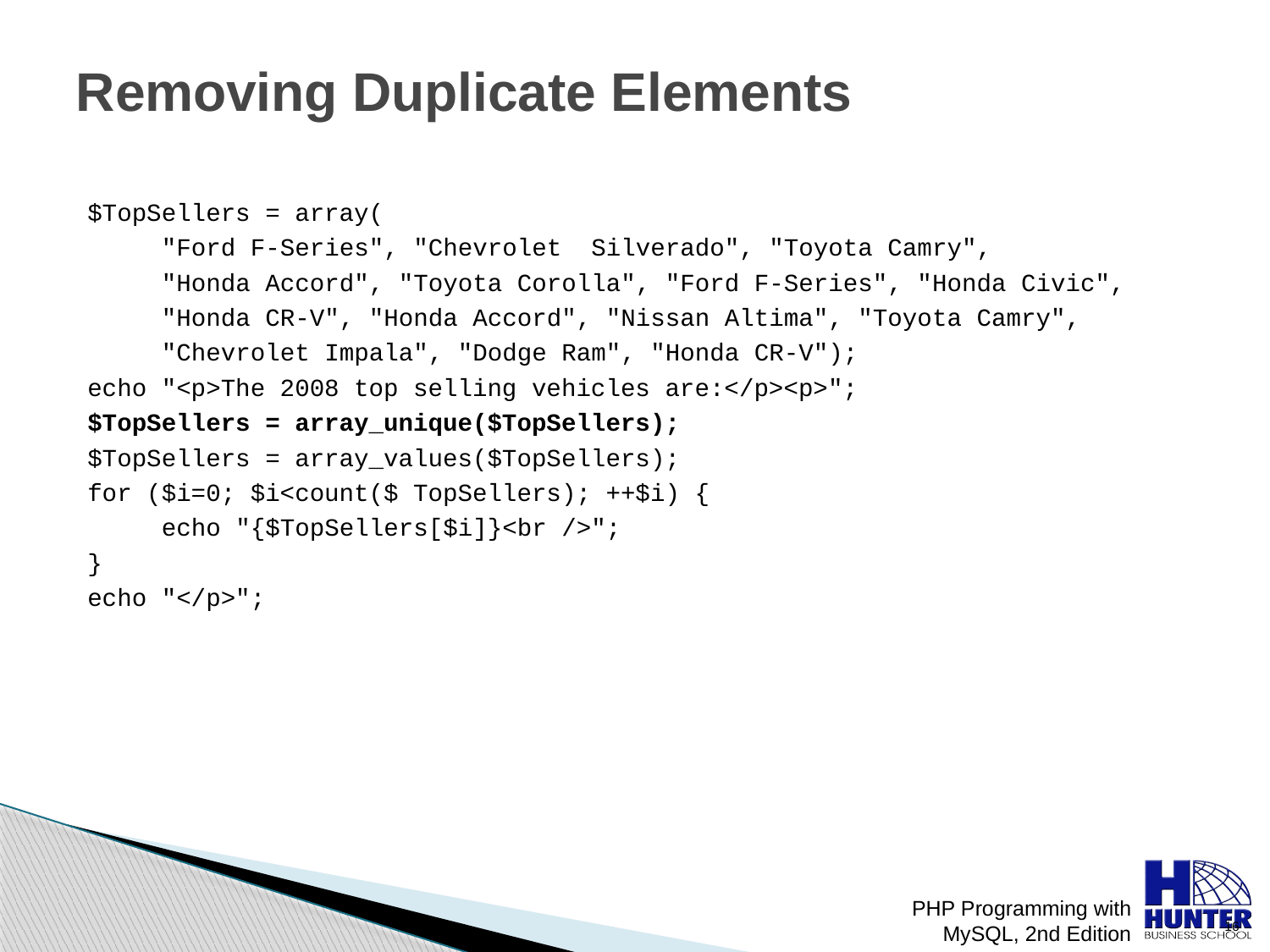

# Removing Duplicate Elements
$TopSellers = array(
     "Ford F-Series", "Chevrolet  Silverado", "Toyota Camry",
     "Honda Accord", "Toyota Corolla", "Ford F-Series", "Honda Civic",
     "Honda CR-V", "Honda Accord", "Nissan Altima", "Toyota Camry",
     "Chevrolet Impala", "Dodge Ram", "Honda CR-V");
echo "<p>The 2008 top selling vehicles are:</p><p>";
$TopSellers = array_unique($TopSellers);
$TopSellers = array_values($TopSellers);
for ($i=0; $i<count($ TopSellers); ++$i) {
     echo "{$TopSellers[$i]}<br />";
}
echo "</p>";
PHP Programming with MySQL, 2nd Edition
 16